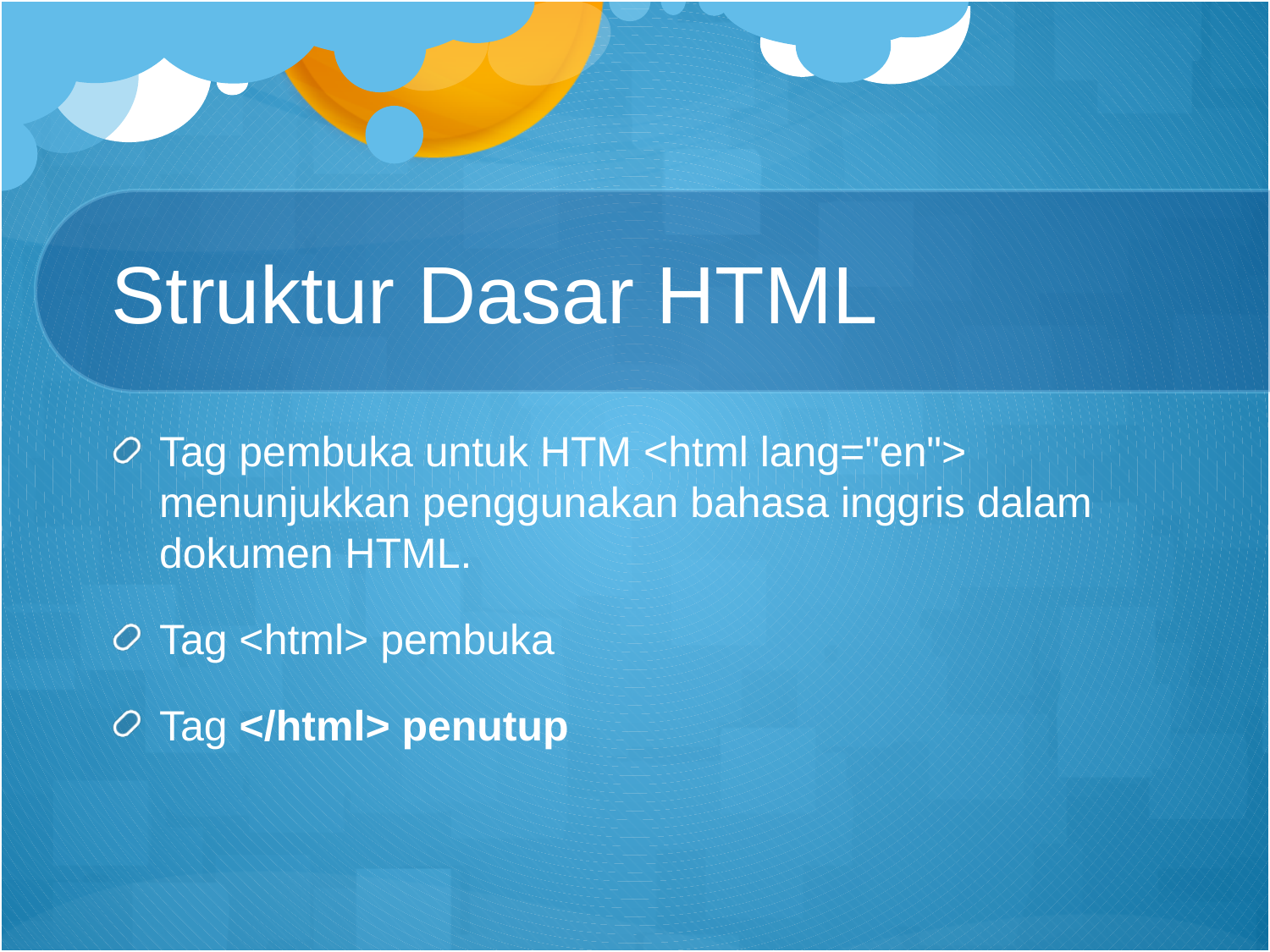

# Struktur Dasar HTML
Tag pembuka untuk HTM <html lang="en"> menunjukkan penggunakan bahasa inggris dalam dokumen HTML.
Tag <html> pembuka
Tag </html> penutup